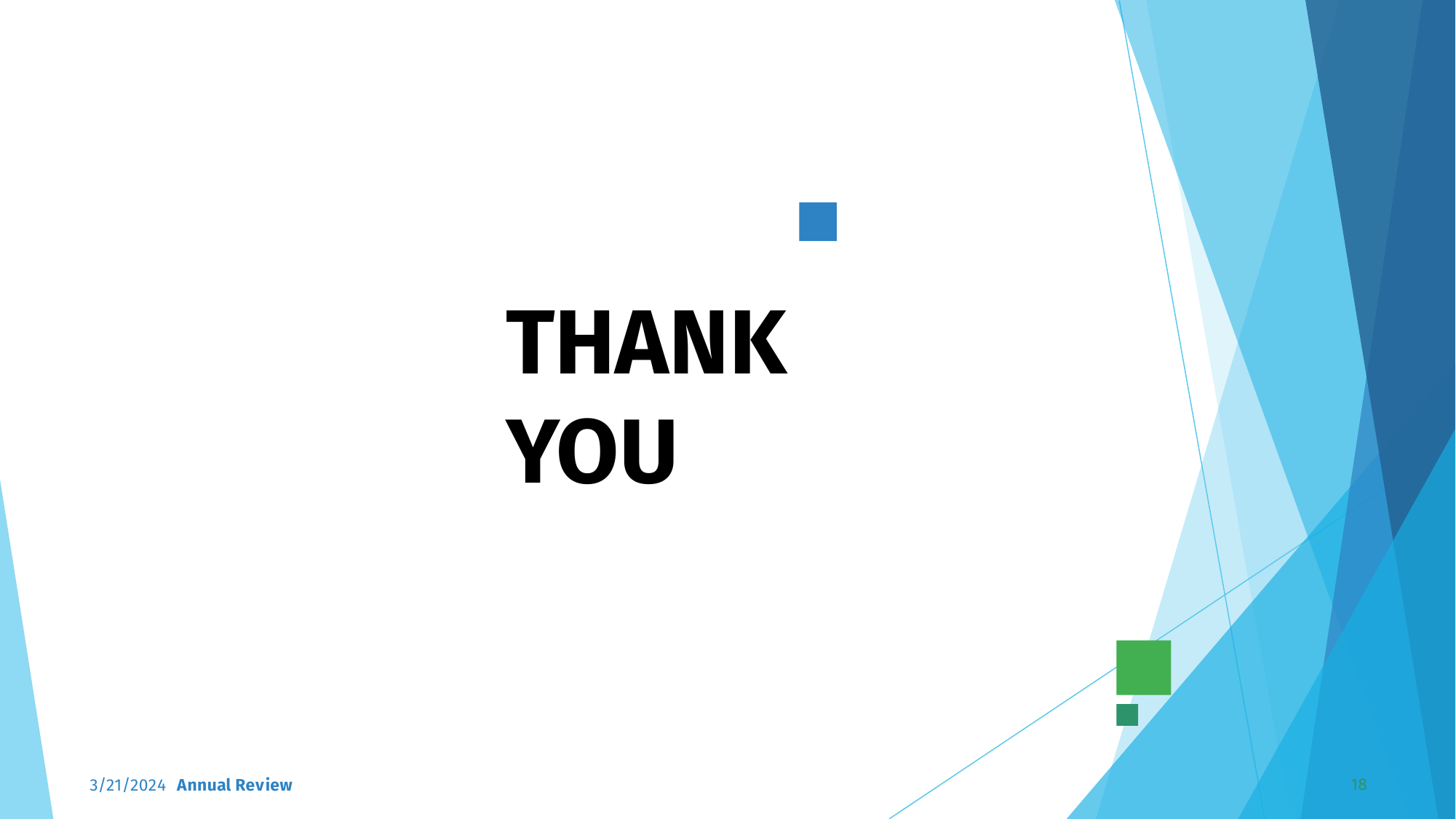

# THANK YOU

18
3/21/2024  Annual Review